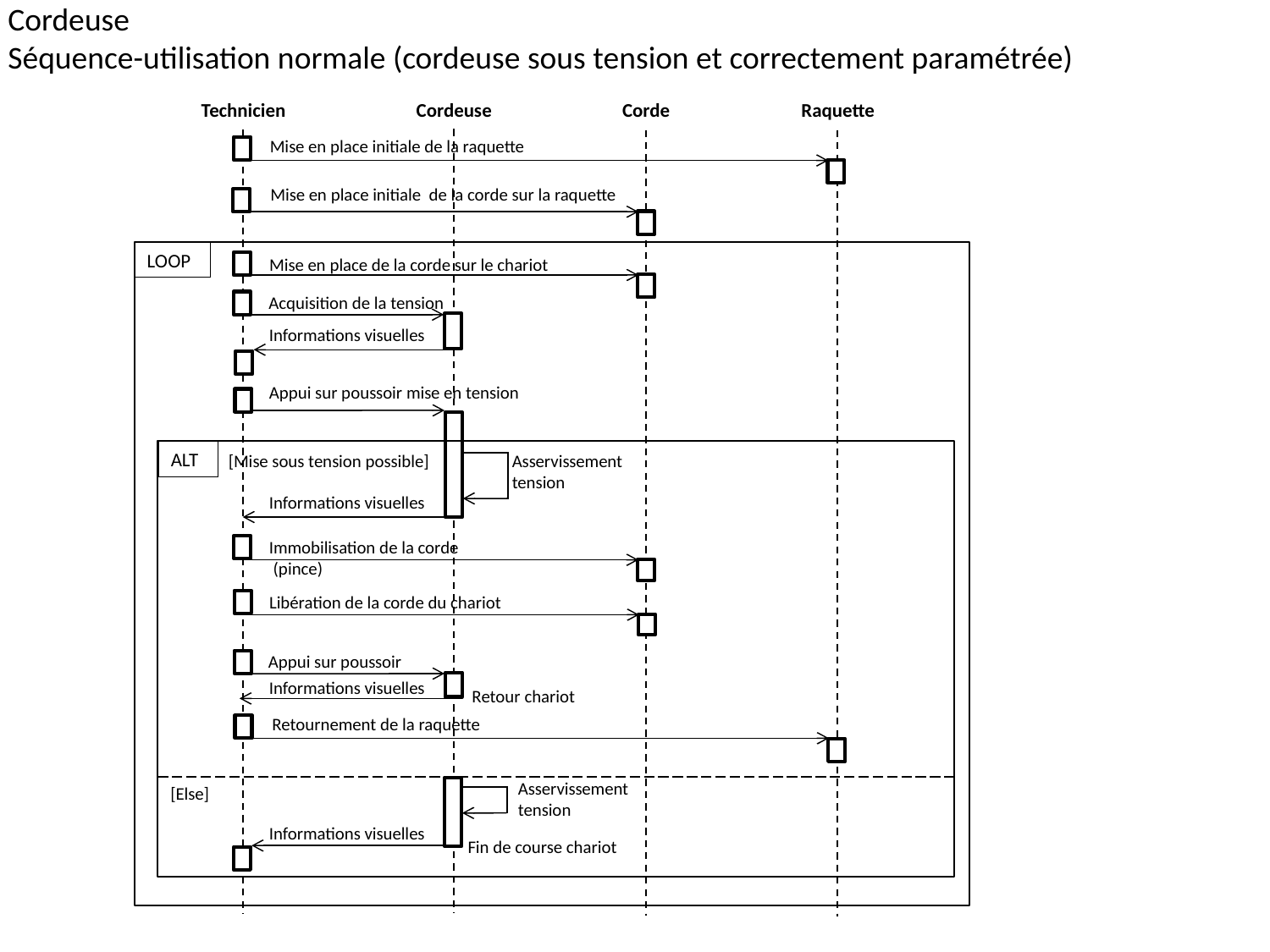

Cordeuse
Séquence-utilisation normale (cordeuse sous tension et correctement paramétrée)
Technicien
Cordeuse
Corde
Raquette
Mise en place initiale de la raquette

Mise en place initiale  de la corde sur la raquette

LOOP

Mise en place de la corde sur le chariot

Acquisition de la tension

Informations visuelles

Appui sur poussoir mise en tension

ALT
[Mise sous tension possible]
Asservissement
tension
Informations visuelles
Immobilisation de la corde
 (pince)

Libération de la corde du chariot

Appui sur poussoir

Informations visuelles

Retour chariot
Retournement de la raquette

Asservissement
tension
[Else]

Informations visuelles
Fin de course chariot